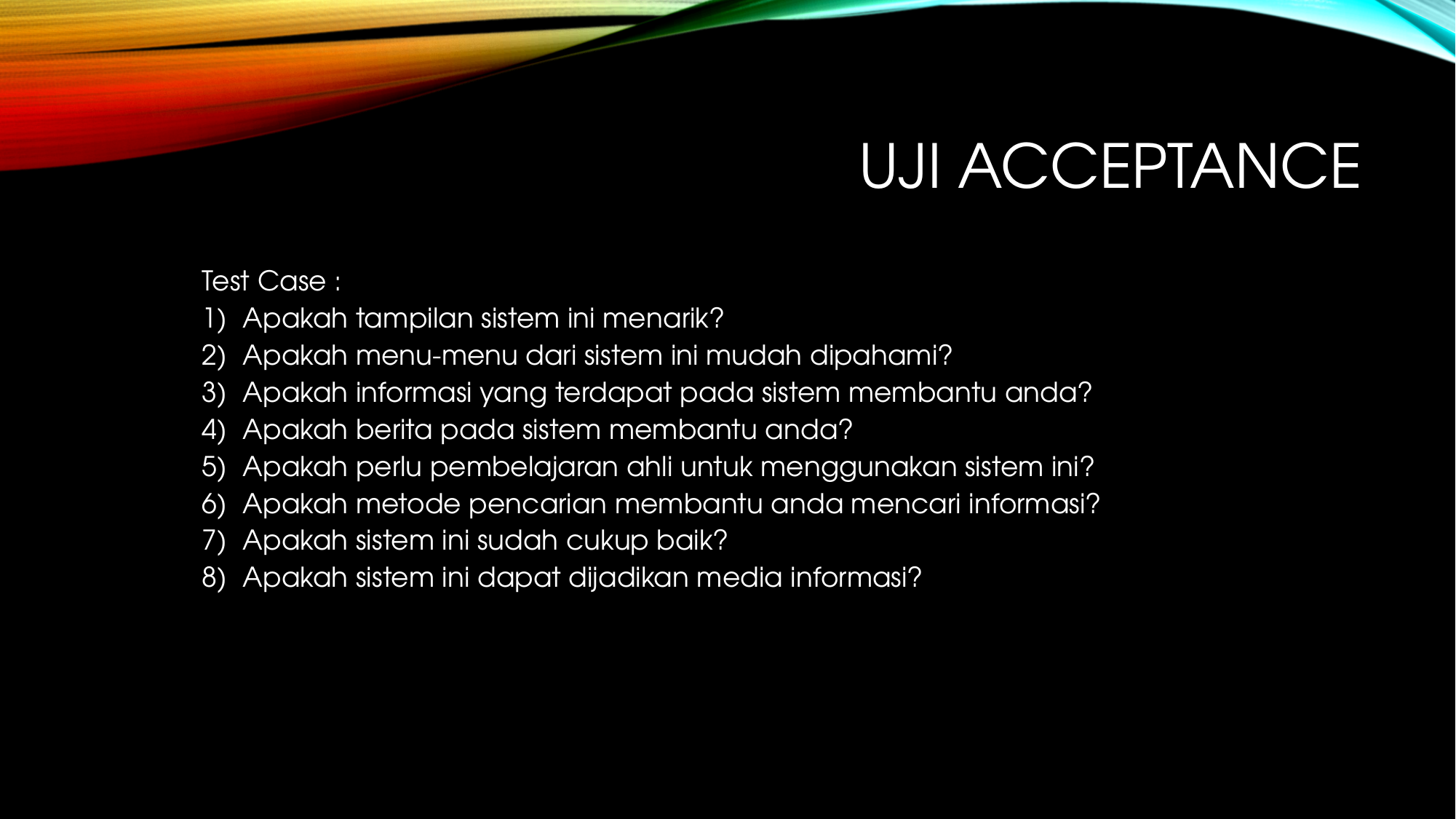

# Uji acceptance
Test Case :
Apakah tampilan sistem ini menarik?
Apakah menu-menu dari sistem ini mudah dipahami?
Apakah informasi yang terdapat pada sistem membantu anda?
Apakah berita pada sistem membantu anda?
Apakah perlu pembelajaran ahli untuk menggunakan sistem ini?
Apakah metode pencarian membantu anda mencari informasi?
Apakah sistem ini sudah cukup baik?
Apakah sistem ini dapat dijadikan media informasi?